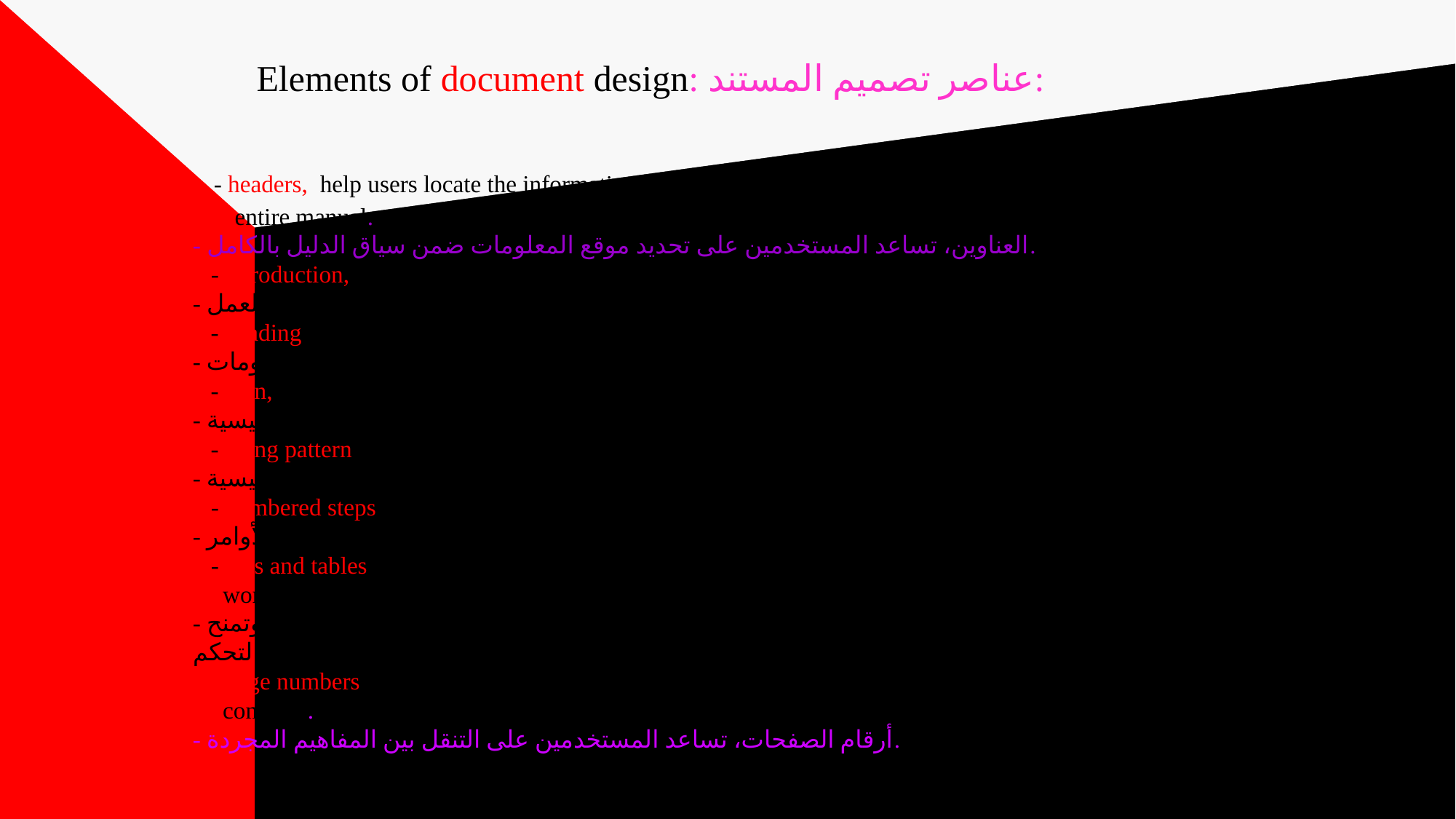

# Elements of document design: عناصر تصميم المستند: - headers,  help users locate the information within the context of the entire manual. - العناوين، تساعد المستخدمين على تحديد موقع المعلومات ضمن سياق الدليل بالكامل. - introduction, helps users see the workplace application of function. - المقدمة، تساعد المستخدمين على رؤية تطبيق الوظيفة في مكان العمل. - heading, help the users see the hierarchical structure of information. - العنوان، يساعد المستخدمين على رؤية الهيكل الهرمي للمعلومات. - icon,  helps user recognize key  information. - الرمز، يساعد المستخدم على التعرف على المعلومات الرئيسية. - cuing pattern (italics, bold),helps users recognize key information. - نمط الإشارة (مائل، غامق)، يساعد المستخدمين على التعرف على المعلومات الرئيسية. - numbered steps create clear areas for commands - الخطوات المرقمة تنشئ مناطق واضحة للأوامر - lists and tables helps users decide how to apply program functions to workplace tasks and give users a sense of control. - القوائم والجداول تساعد المستخدمين على تحديد كيفية تطبيق وظائف البرنامج على مهام مكان العمل وتمنح المستخدمين شعورًا بالتحكم. - page numbers, helps users navigate among abstract concepts. - أرقام الصفحات، تساعد المستخدمين على التنقل بين المفاهيم المجردة.